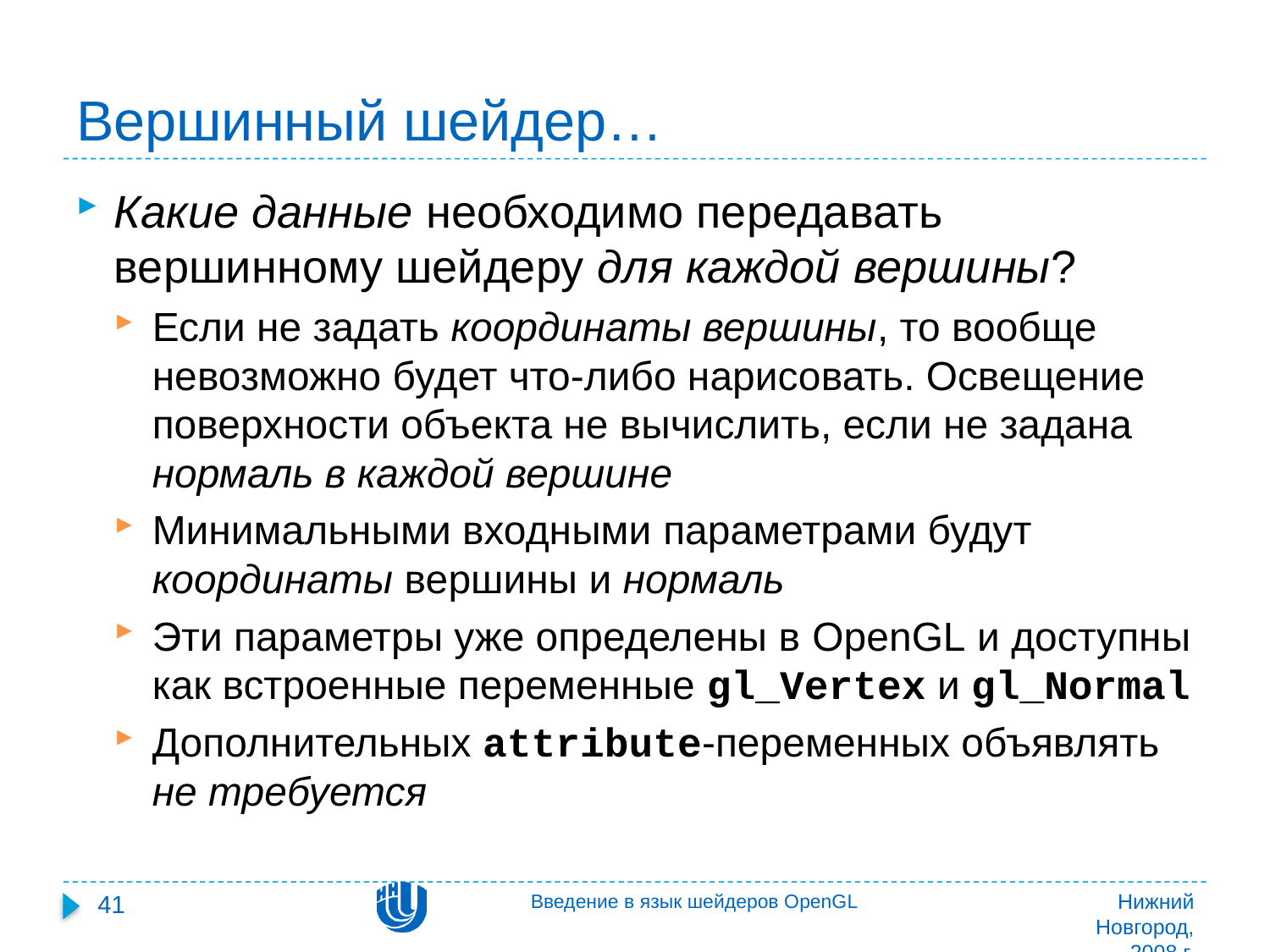

# Вершинный шейдер…
Какие данные необходимо передавать вершинному шейдеру для каждой вершины?
Если не задать координаты вершины, то вообще невозможно будет что-либо нарисовать. Освещение поверхности объекта не вычислить, если не задана нормаль в каждой вершине
Минимальными входными параметрами будут координаты вершины и нормаль
Эти параметры уже определены в OpenGL и доступны как встроенные переменные gl_Vertex и gl_Normal
Дополнительных attribute-переменных объявлять не требуется
41
Введение в язык шейдеров OpenGL
Нижний Новгород, 2008 г.